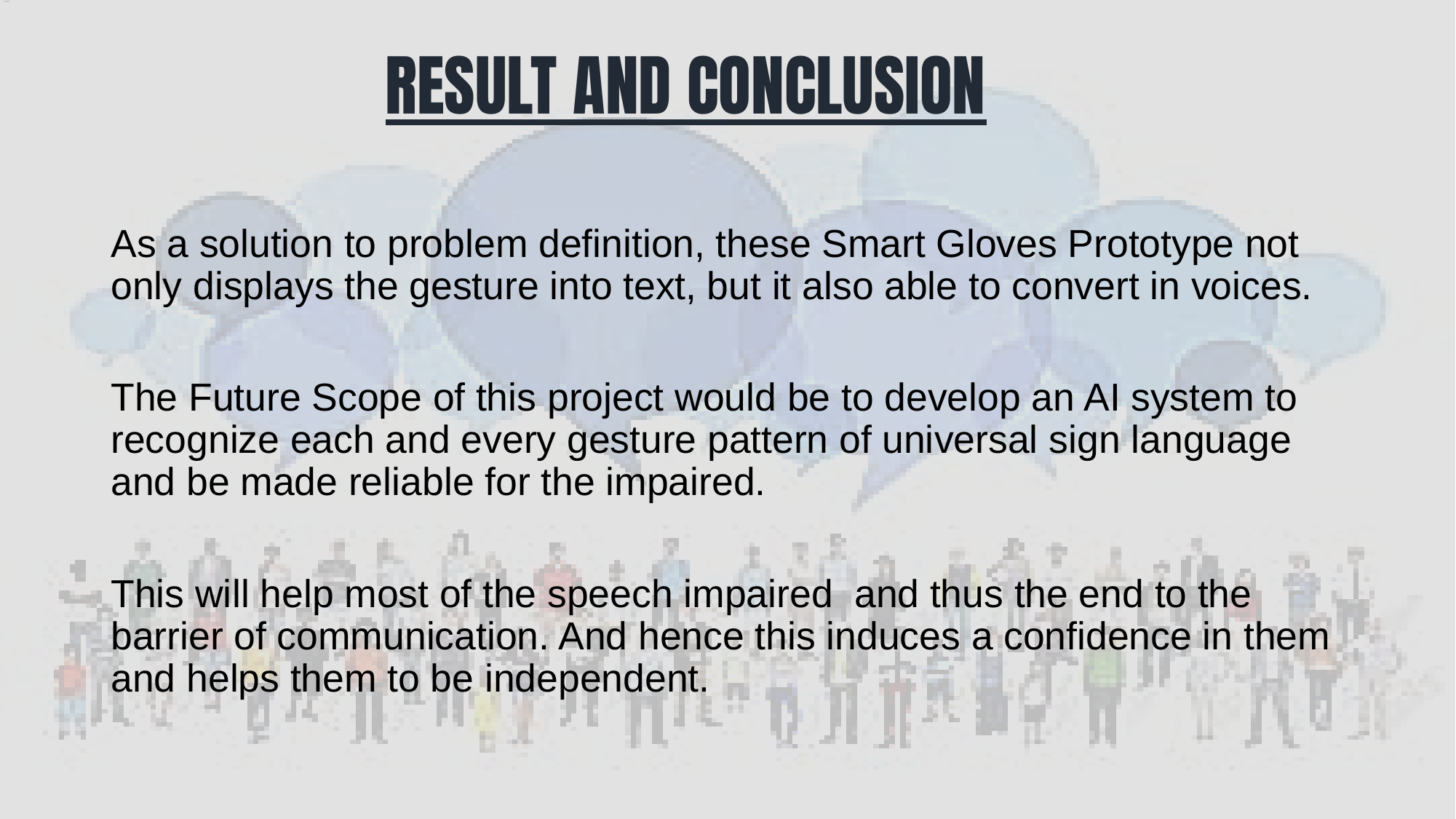

# RESULT AND CONCLUSION
As a solution to problem definition, these Smart Gloves Prototype not only displays the gesture into text, but it also able to convert in voices.

The Future Scope of this project would be to develop an AI system to recognize each and every gesture pattern of universal sign language and be made reliable for the impaired.

This will help most of the speech impaired  and thus the end to the barrier of communication. And hence this induces a confidence in them and helps them to be independent.